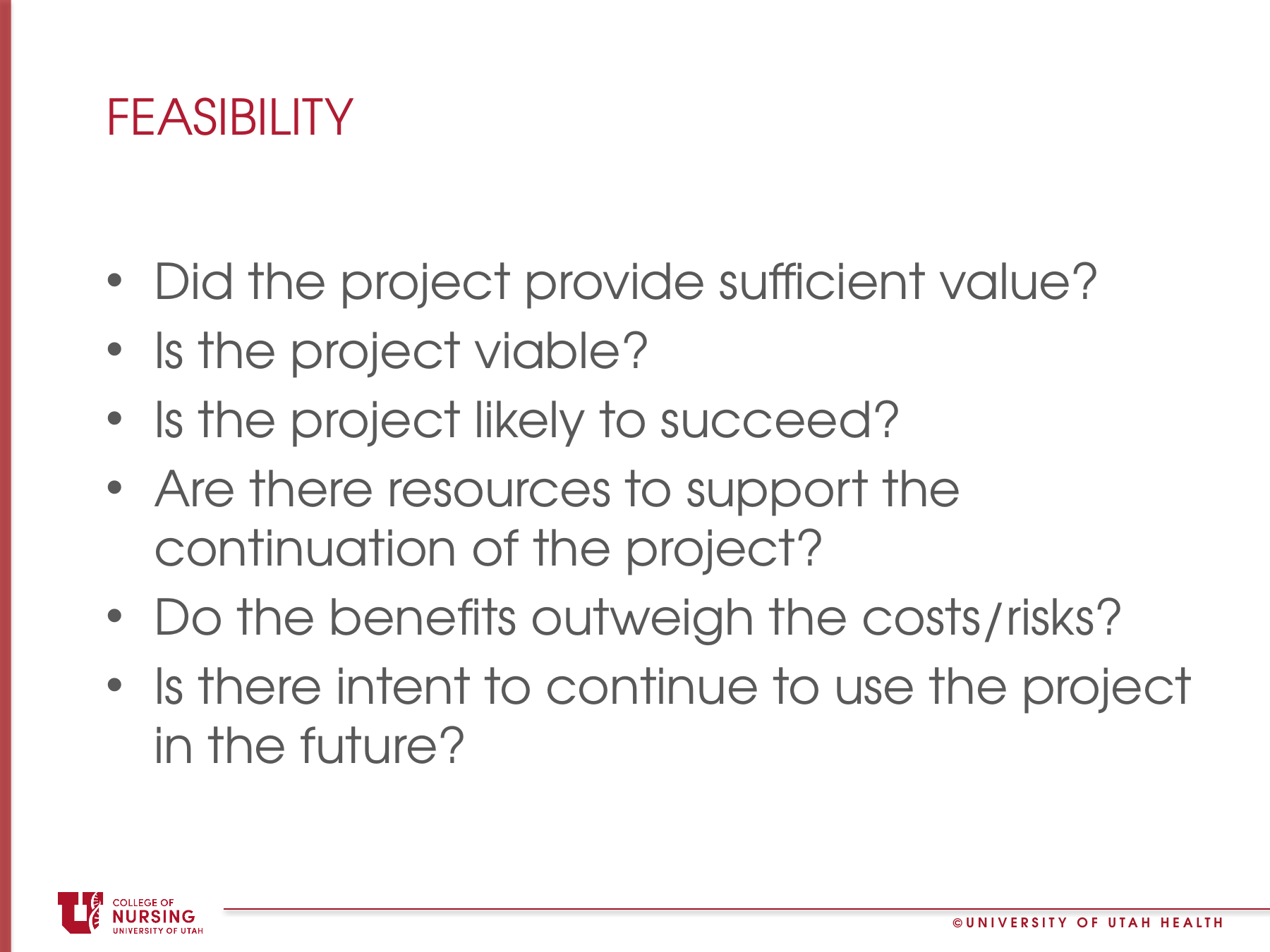

# Feasibility
Did the project provide sufficient value?
Is the project viable?
Is the project likely to succeed?
Are there resources to support the continuation of the project?
Do the benefits outweigh the costs/risks?
Is there intent to continue to use the project in the future?